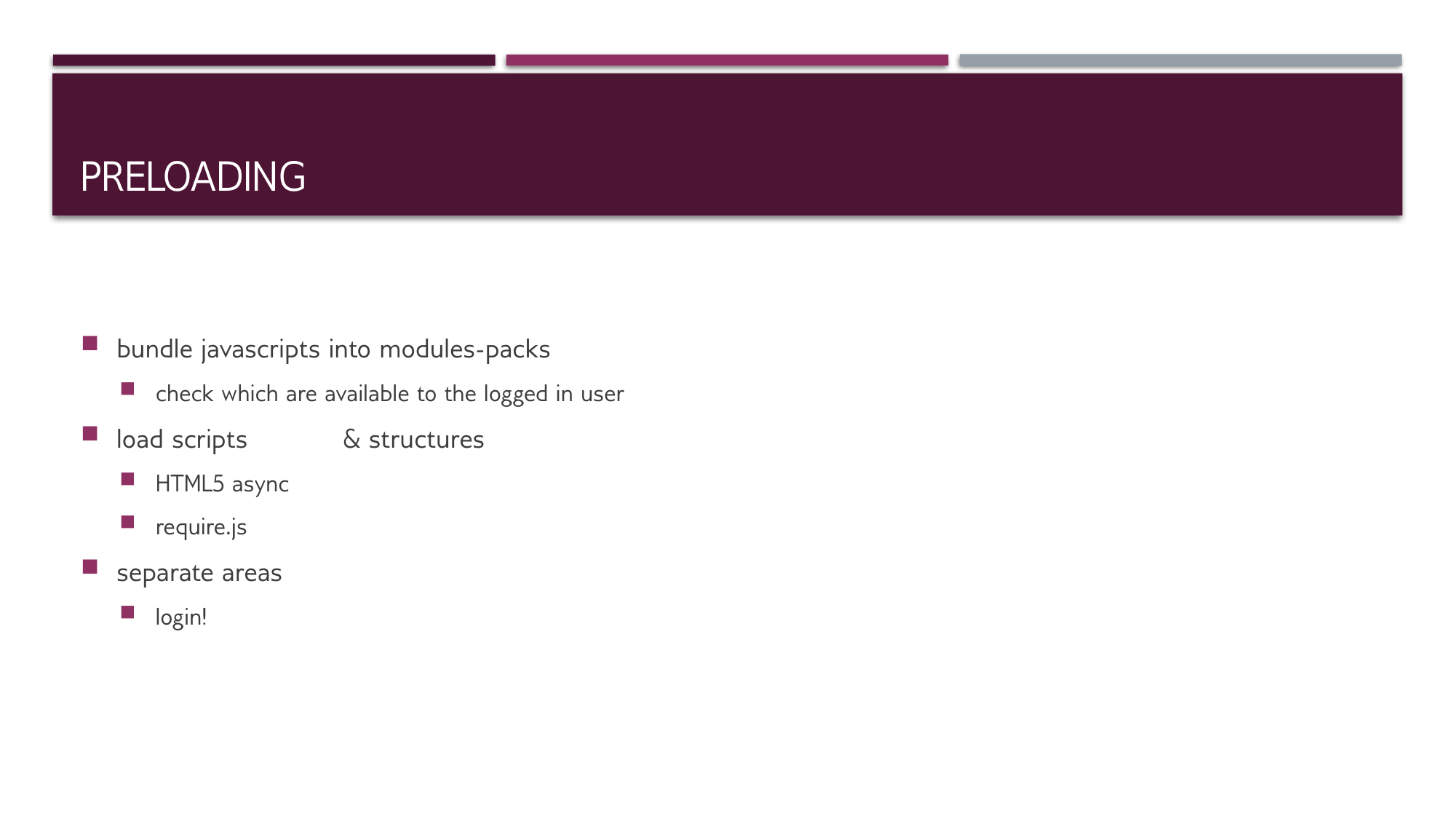

# PRELOADING
bundle javascripts into modules-packs
check which are available to the logged in user
load scripts	 & structures
HTML5 async
require.js
separate areas
login!